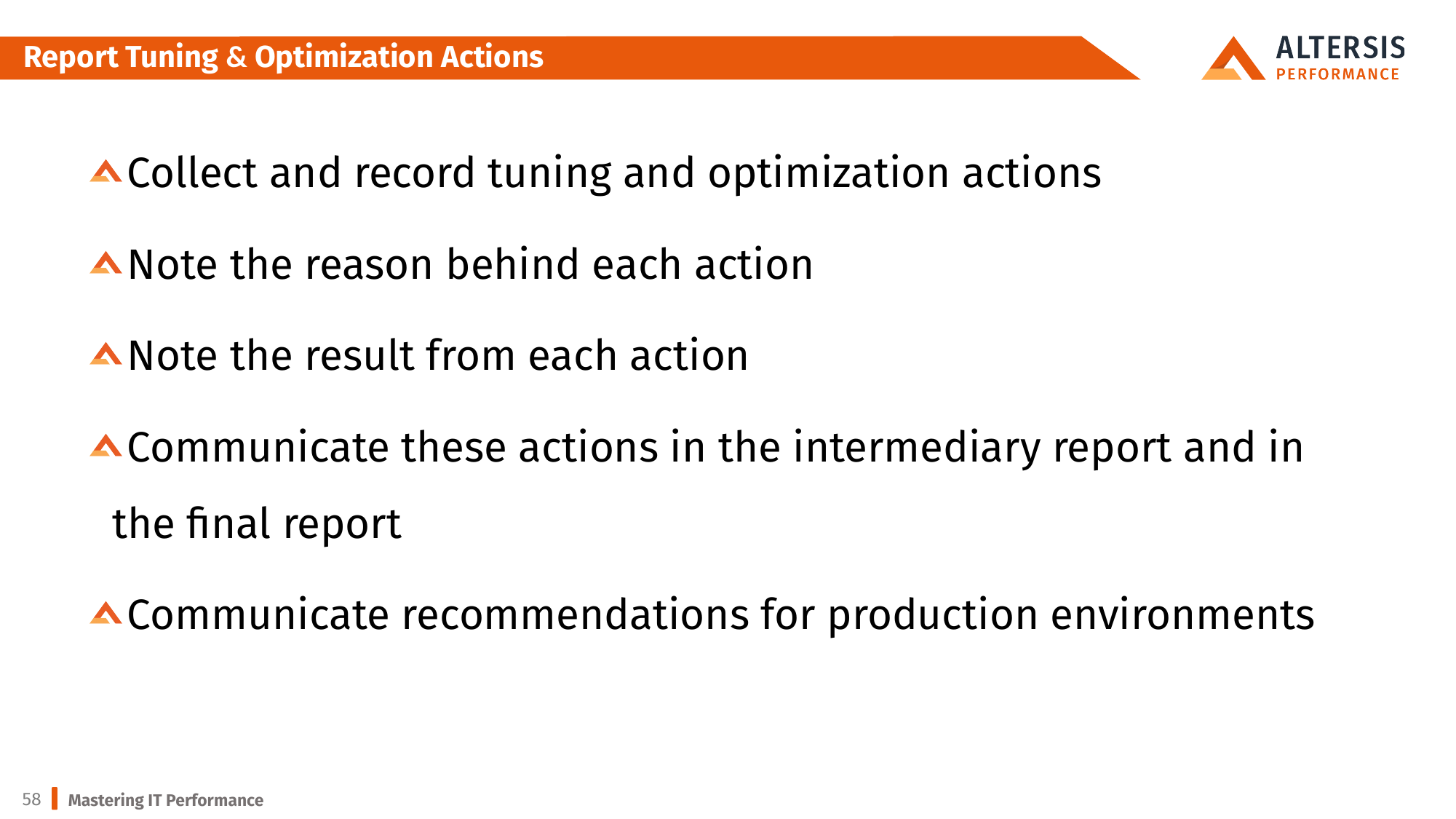

# Report Tuning & Optimization Actions
Collect and record tuning and optimization actions
Note the reason behind each action
Note the result from each action
Communicate these actions in the intermediary report and in the final report
Communicate recommendations for production environments
Mastering IT Performance